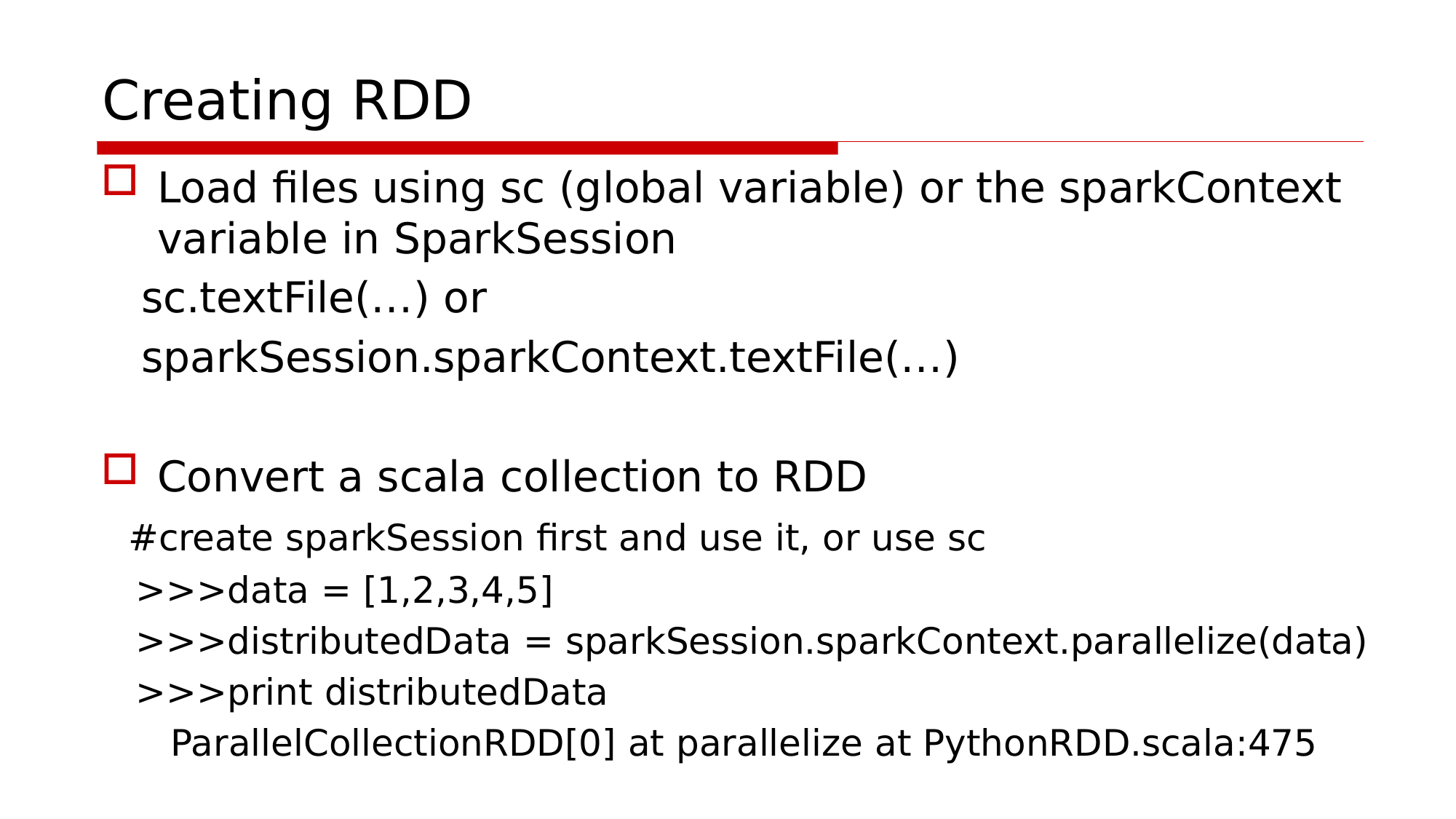

# Creating RDD
Load files using sc (global variable) or the sparkContext variable in SparkSession
   sc.textFile(…) or
   sparkSession.sparkContext.textFile(…)

Convert a scala collection to RDD
  #create sparkSession first and use it, or use sc
   >>>data = [1,2,3,4,5]
   >>>distributedData = sparkSession.sparkContext.parallelize(data)
   >>>print distributedData
      ParallelCollectionRDD[0] at parallelize at PythonRDD.scala:475